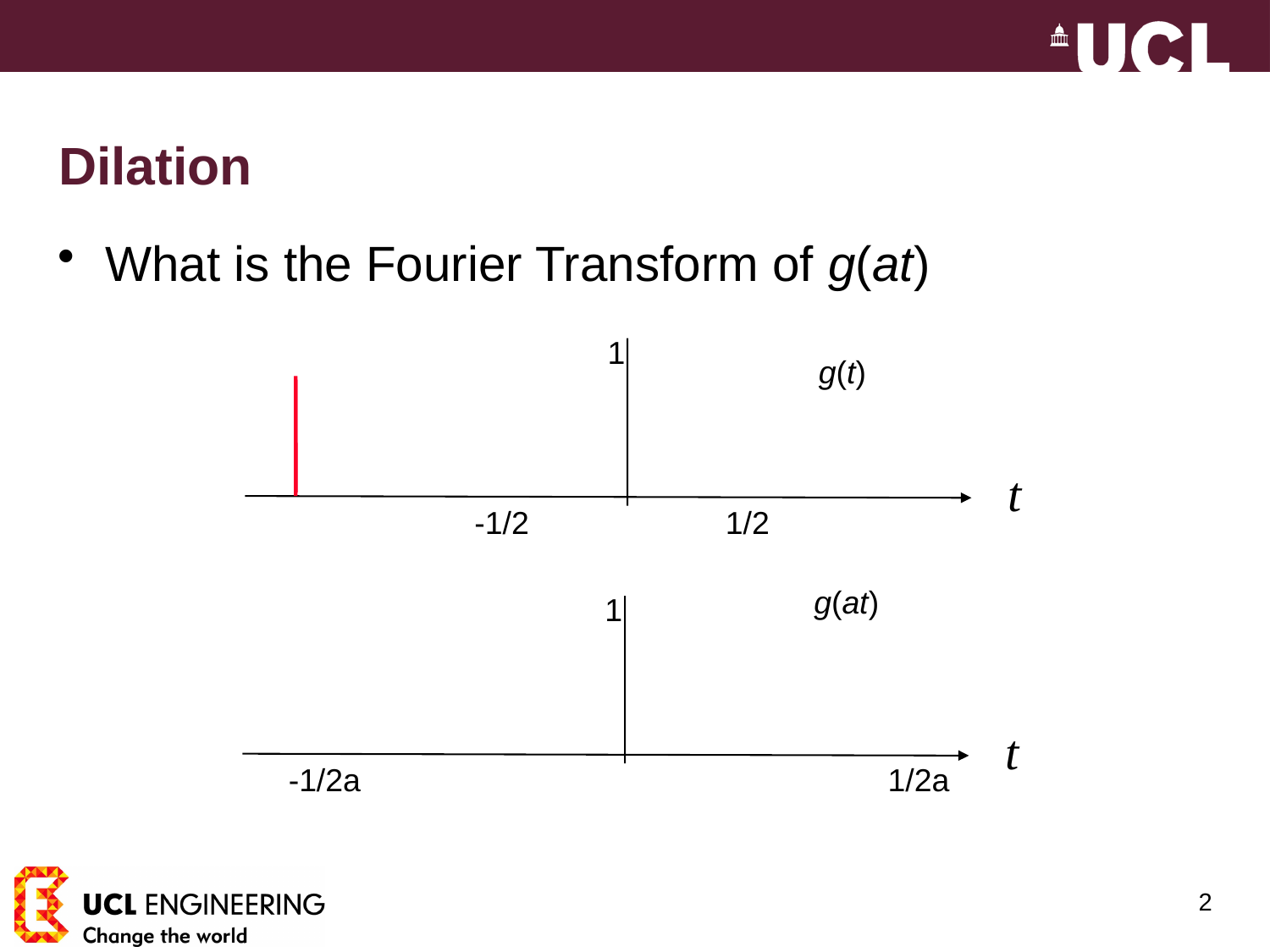

# Dilation
What is the Fourier Transform of g(at)
1

g(t)

t

	-1/2	              1/2
g(at)
1

t
        -1/2a              			    1/2a

2